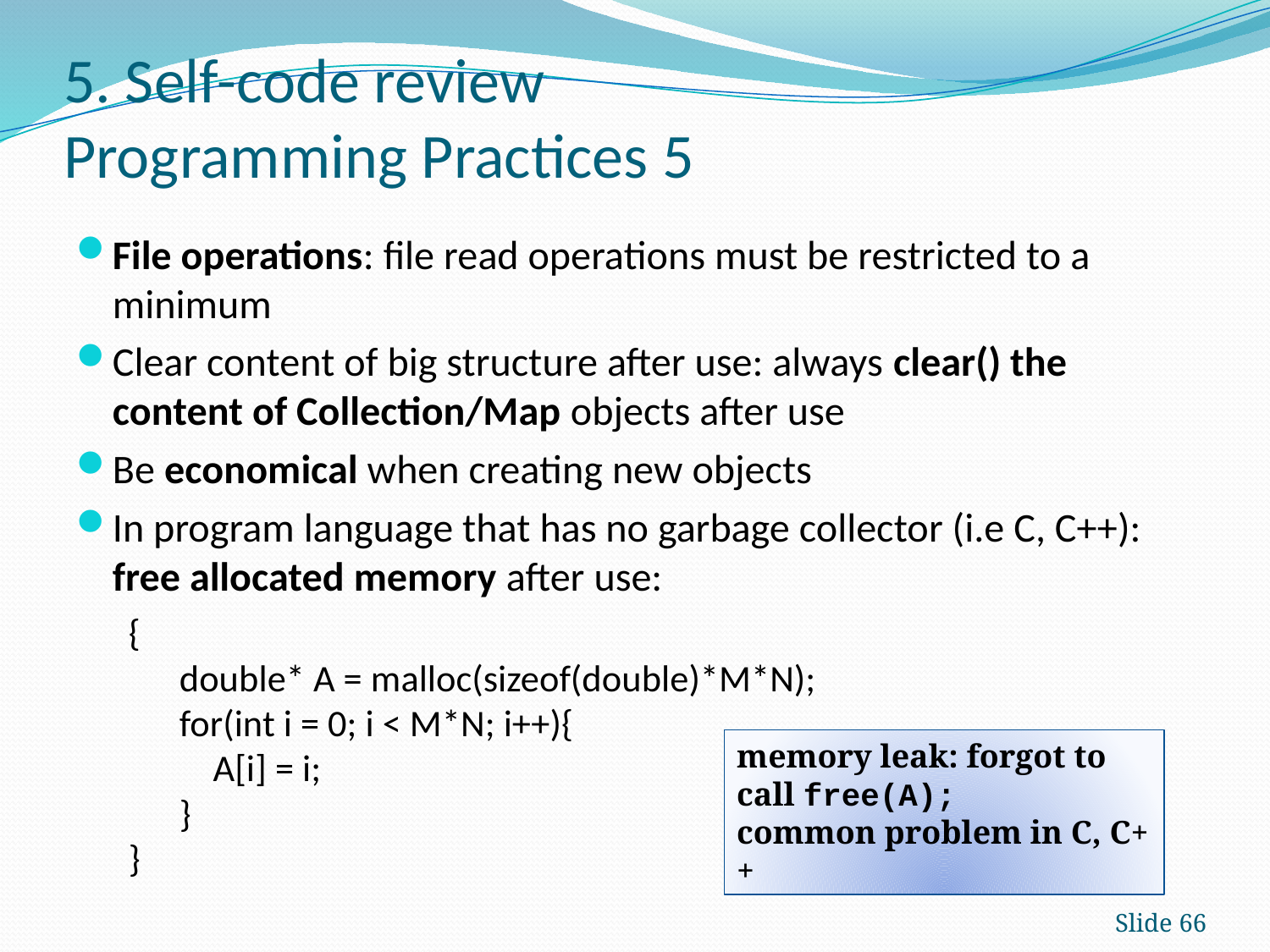

# 5. Self-code review Programming Practices 5
File operations: file read operations must be restricted to a minimum
Clear content of big structure after use: always clear() the content of Collection/Map objects after use
Be economical when creating new objects
In program language that has no garbage collector (i.e C, C++): free allocated memory after use:
{
      double* A = malloc(sizeof(double)*M*N);
      for(int i = 0; i < M*N; i++){
          A[i] = i;
      }
}

memory leak: forgot to call free(A);
common problem in C, C++
Slide 66